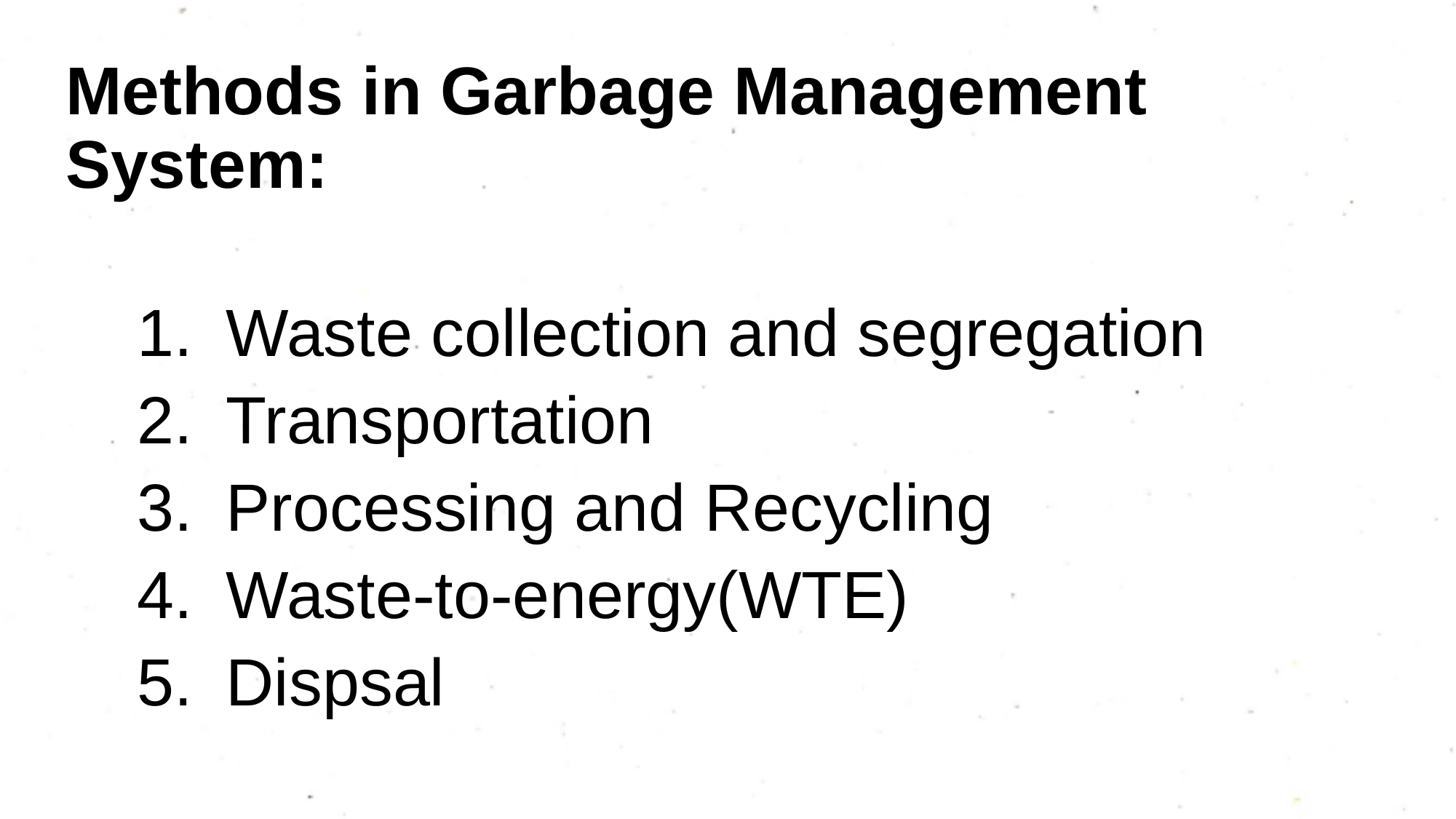

Waste collection and segregation
Transportation
Processing and Recycling
Waste-to-energy(WTE)
Dispsal
Methods in Garbage Management System: